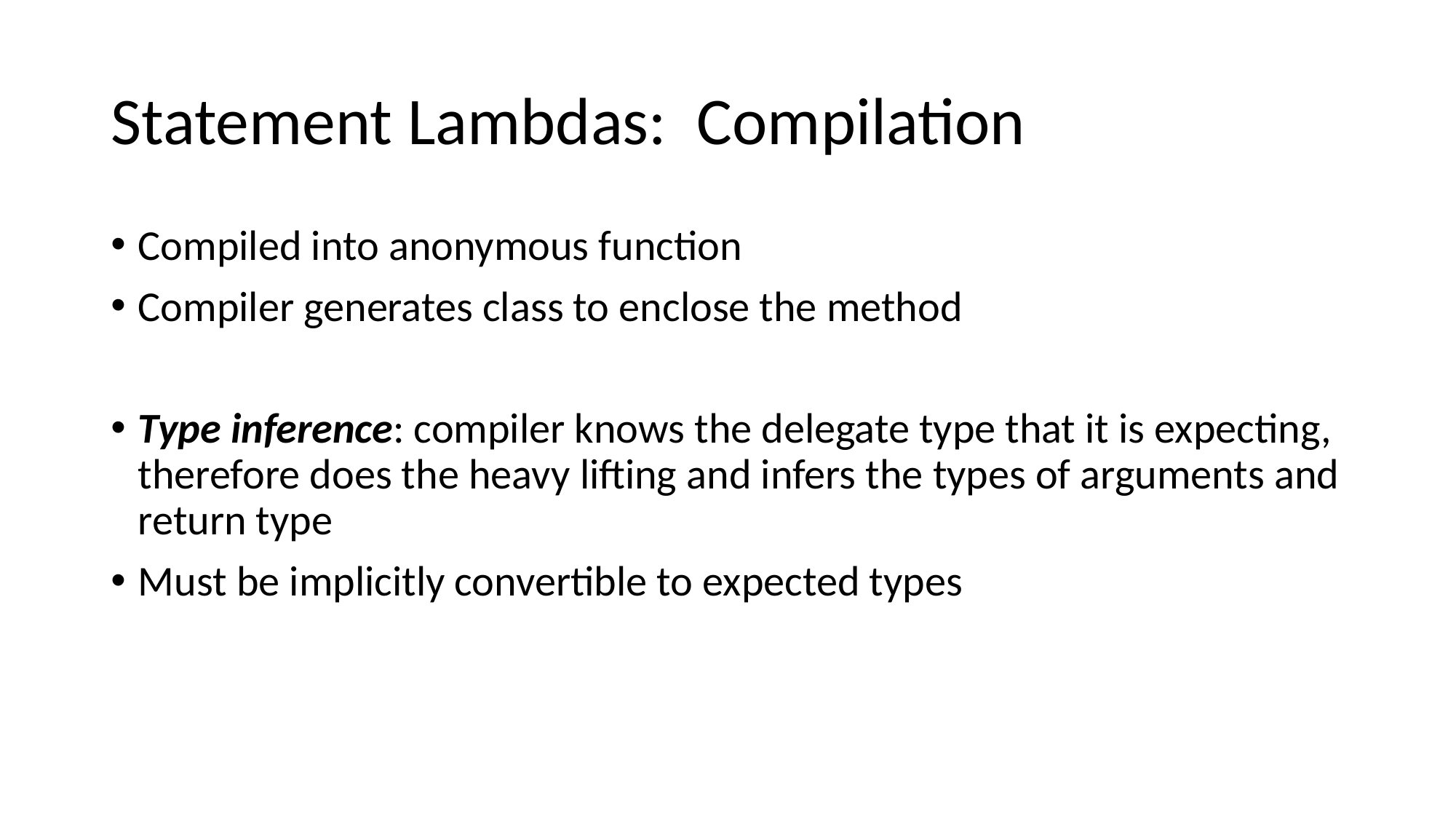

# Statement Lambdas:  Compilation
Compiled into anonymous function
Compiler generates class to enclose the method

Type inference: compiler knows the delegate type that it is expecting, therefore does the heavy lifting and infers the types of arguments and return type
Must be implicitly convertible to expected types